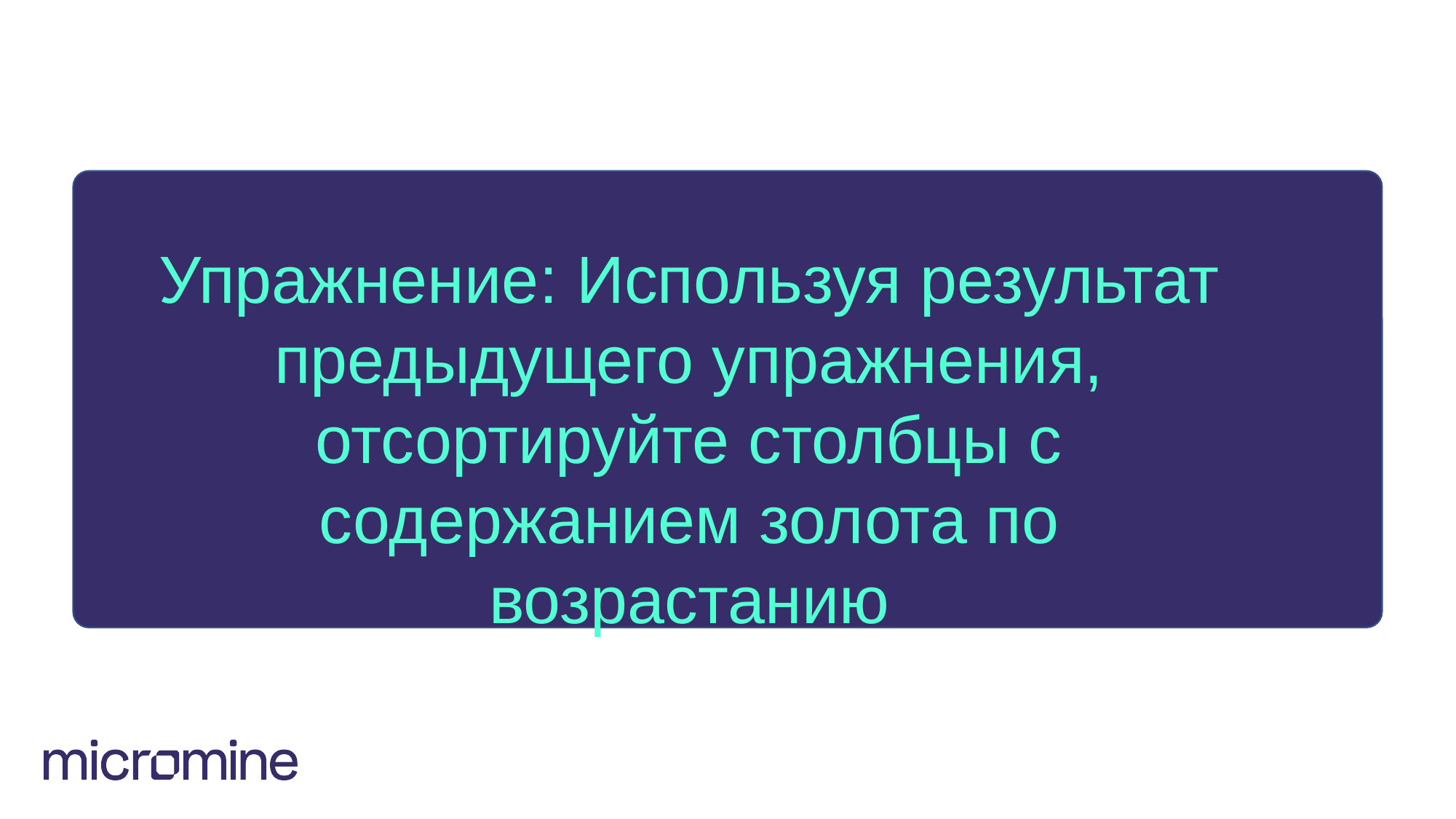

#

Упражнение: Используя результат предыдущего упражнения, отсортируйте столбцы с содержанием золота по возрастанию